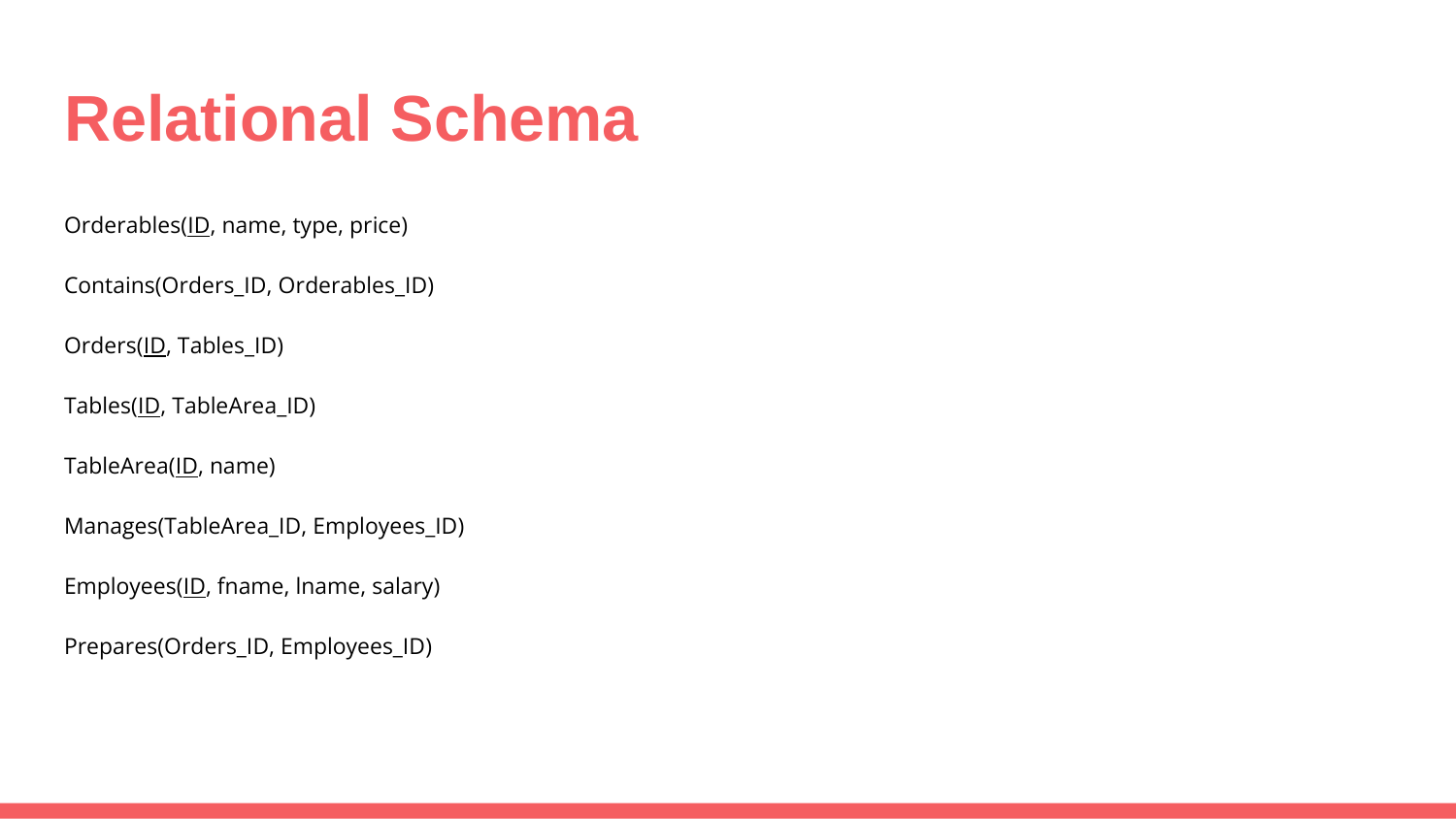

# Relational Schema
Orderables(ID, name, type, price)
Contains(Orders_ID, Orderables_ID)
Orders(ID, Tables_ID)
Tables(ID, TableArea_ID)
TableArea(ID, name)
Manages(TableArea_ID, Employees_ID)
Employees(ID, fname, lname, salary)
Prepares(Orders_ID, Employees_ID)